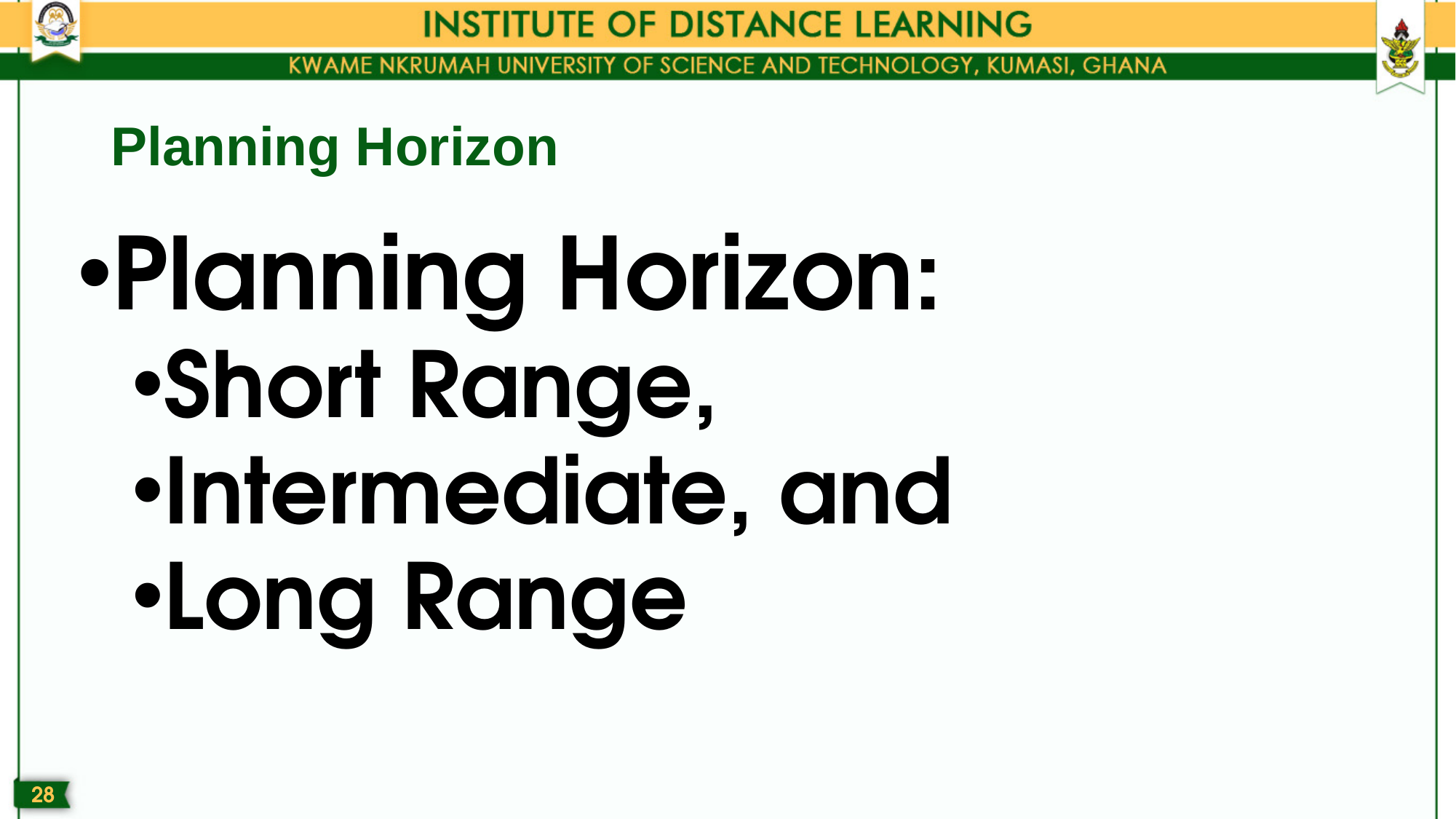

# Planning Horizon
Planning Horizon:
Short Range,
Intermediate, and
Long Range
28